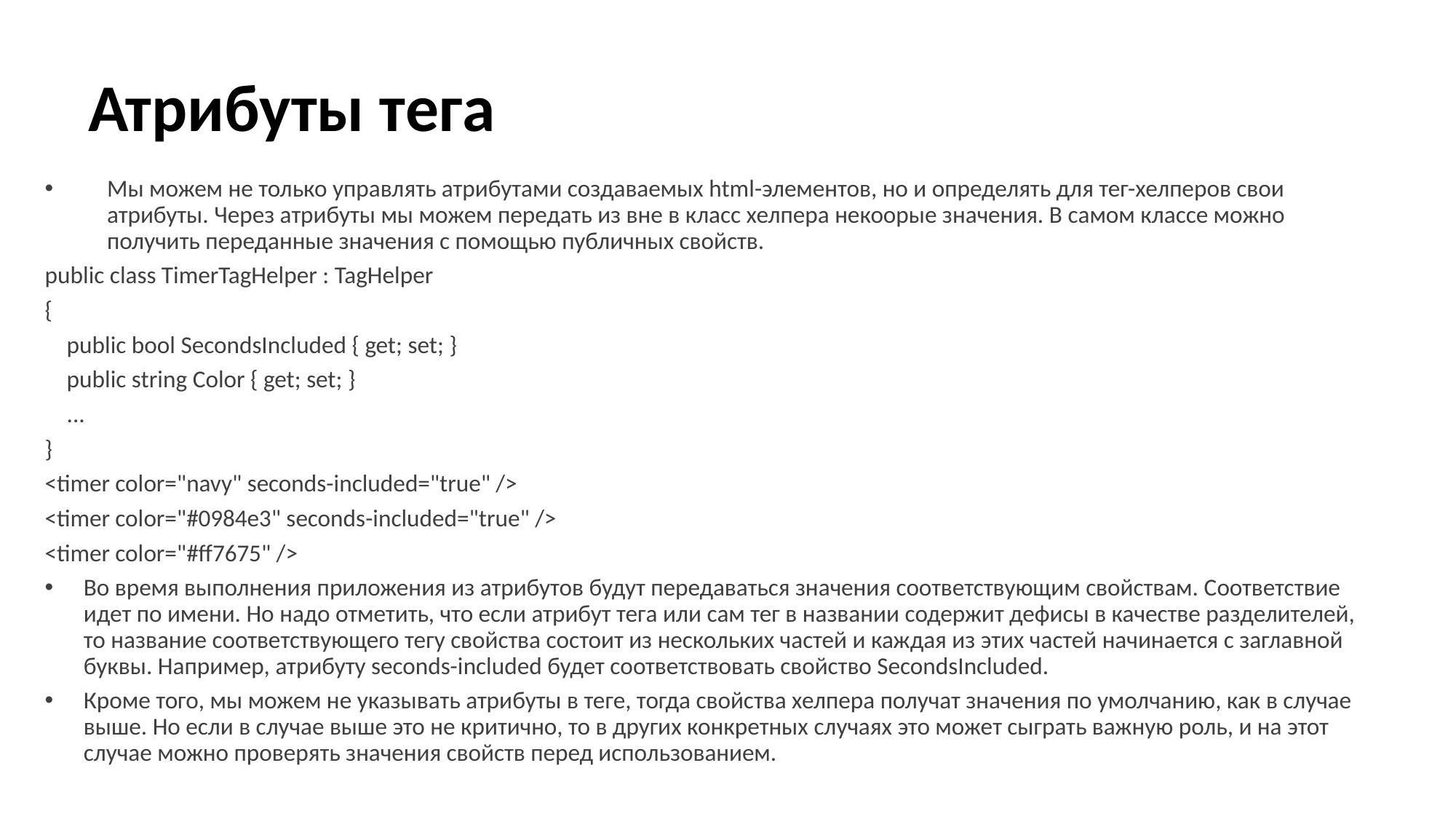

# Атрибуты тега
Мы можем не только управлять атрибутами создаваемых html-элементов, но и определять для тег-хелперов свои атрибуты. Через атрибуты мы можем передать из вне в класс хелпера некоорые значения. В самом классе можно получить переданные значения с помощью публичных свойств.
public class TimerTagHelper : TagHelper
{
    public bool SecondsIncluded { get; set; }
    public string Color { get; set; }
    ...
}
<timer color="navy" seconds-included="true" />
<timer color="#0984e3" seconds-included="true" />
<timer color="#ff7675" />
Во время выполнения приложения из атрибутов будут передаваться значения соответствующим свойствам. Соответствие идет по имени. Но надо отметить, что если атрибут тега или сам тег в названии содержит дефисы в качестве разделителей, то название соответствующего тегу свойства состоит из нескольких частей и каждая из этих частей начинается с заглавной буквы. Например, атрибуту seconds-included будет соответствовать свойство SecondsIncluded.
Кроме того, мы можем не указывать атрибуты в теге, тогда свойства хелпера получат значения по умолчанию, как в случае выше. Но если в случае выше это не критично, то в других конкретных случаях это может сыграть важную роль, и на этот случае можно проверять значения свойств перед использованием.